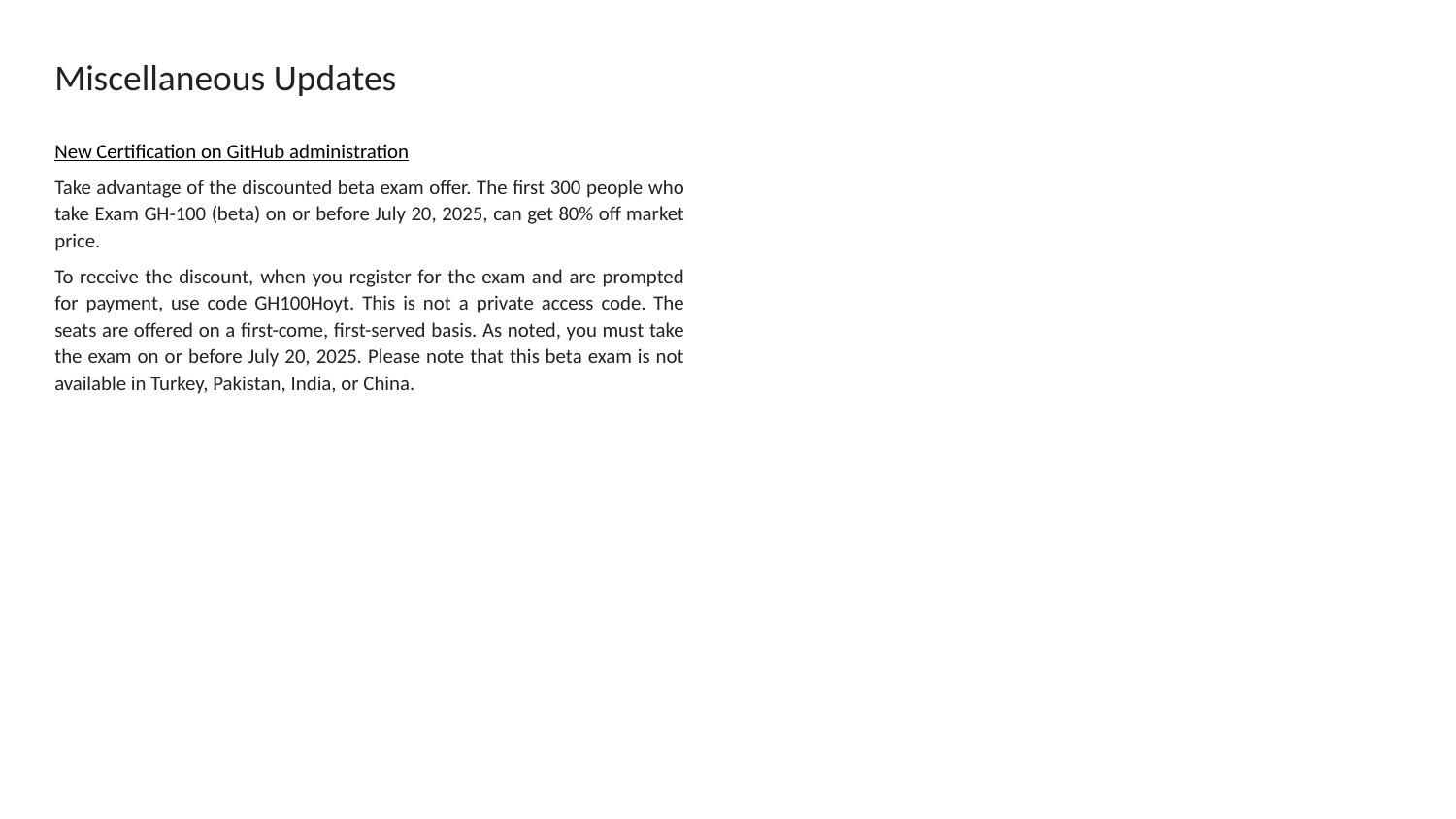

# Miscellaneous Updates
New Certification on GitHub administration
Take advantage of the discounted beta exam offer. The first 300 people who take Exam GH-100 (beta) on or before July 20, 2025, can get 80% off market price.
To receive the discount, when you register for the exam and are prompted for payment, use code GH100Hoyt. This is not a private access code. The seats are offered on a first-come, first-served basis. As noted, you must take the exam on or before July 20, 2025. Please note that this beta exam is not available in Turkey, Pakistan, India, or China.